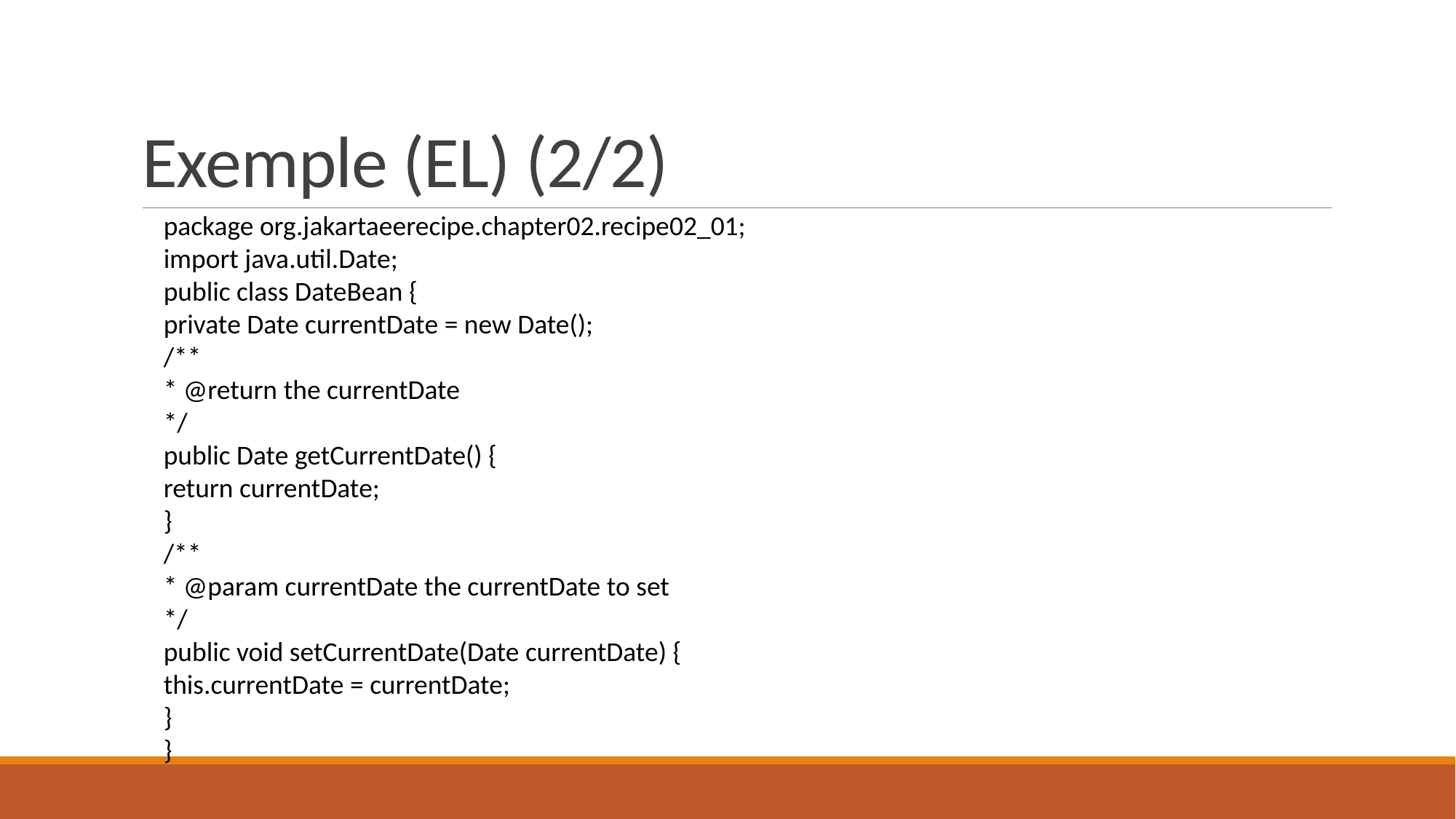

# Exemple (EL) (2/2)
package org.jakartaeerecipe.chapter02.recipe02_01;
import java.util.Date;
public class DateBean {
private Date currentDate = new Date();
/**
* @return the currentDate
*/
public Date getCurrentDate() {
return currentDate;
}
/**
* @param currentDate the currentDate to set
*/
public void setCurrentDate(Date currentDate) {
this.currentDate = currentDate;
}
}